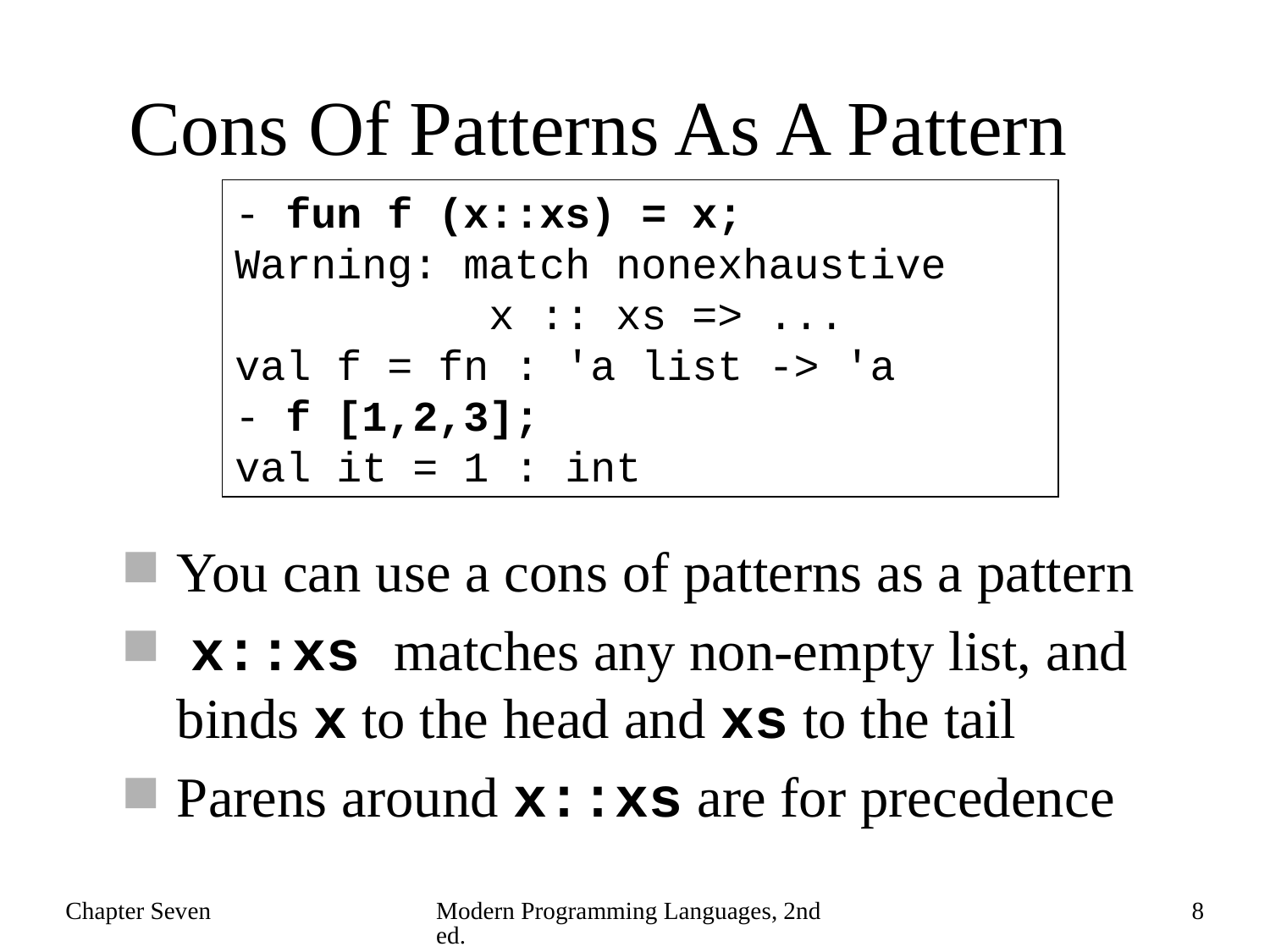

# Cons Of Patterns As A Pattern
- fun f (x::xs) = x;
Warning: match nonexhaustive
          x :: xs => ...
val f = fn : 'a list -> 'a
- f [1,2,3];
val it = 1 : int
You can use a cons of patterns as a pattern
 x::xs matches any non-empty list, and binds x to the head and xs to the tail
Parens around x::xs are for precedence
Chapter Seven
Modern Programming Languages, 2nd ed.
8